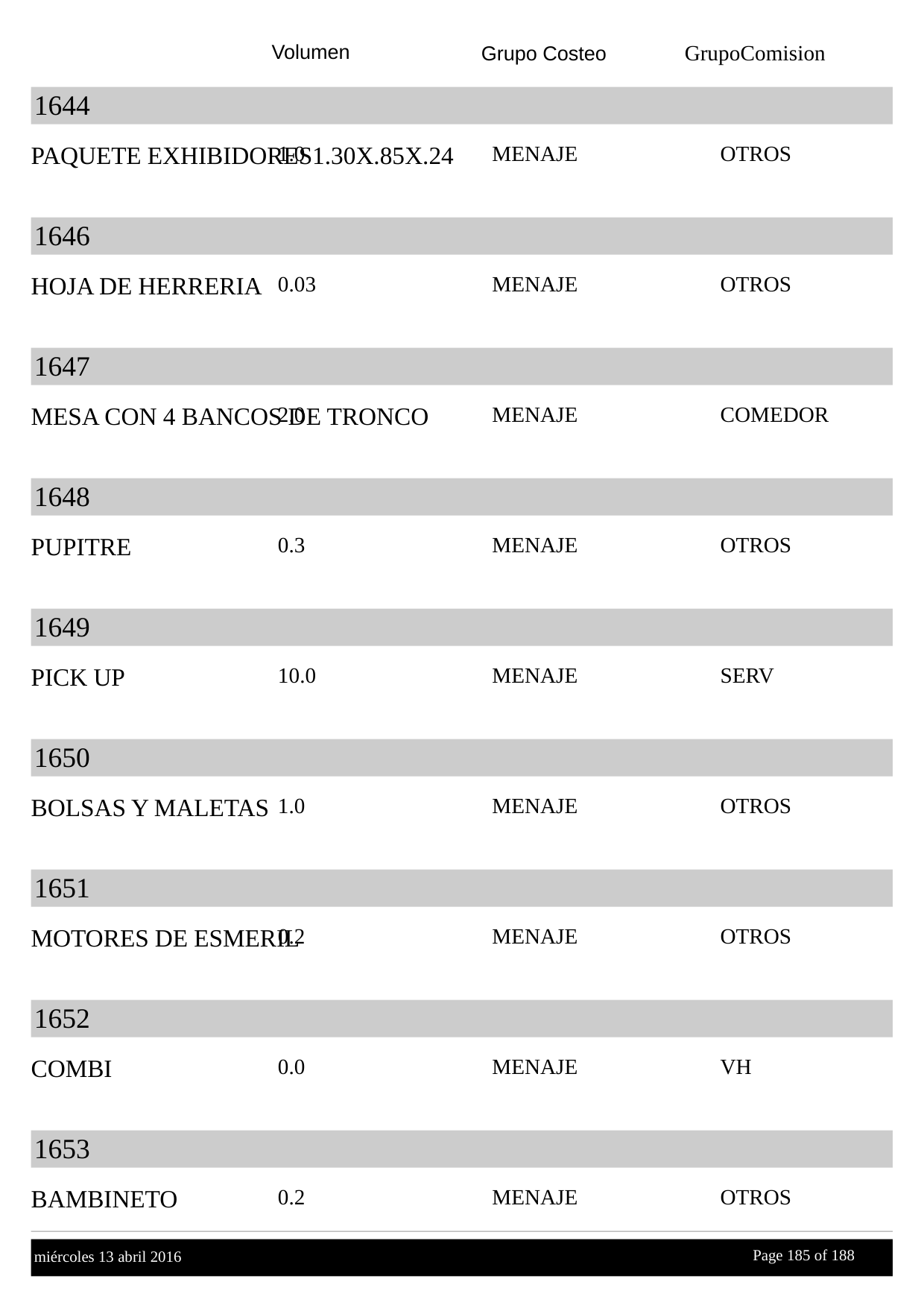

Volumen
GrupoComision
Grupo Costeo

1644
PAQUETE EXHIBIDORES1.30X.85X.24
1.0
MENAJE
OTROS

1646
HOJA DE HERRERIA
0.03
MENAJE
OTROS

1647
MESA CON 4 BANCOS DE TRONCO
2.0
MENAJE
COMEDOR

1648
PUPITRE
0.3
MENAJE
OTROS

1649
PICK UP
10.0
MENAJE
SERV

1650
BOLSAS Y MALETAS
1.0
MENAJE
OTROS

1651
MOTORES DE ESMERIL
0.2
MENAJE
OTROS

1652
COMBI
0.0
MENAJE
VH

1653
BAMBINETO
0.2
MENAJE
OTROS

Page 185 of
 188
miércoles 13 abril 2016